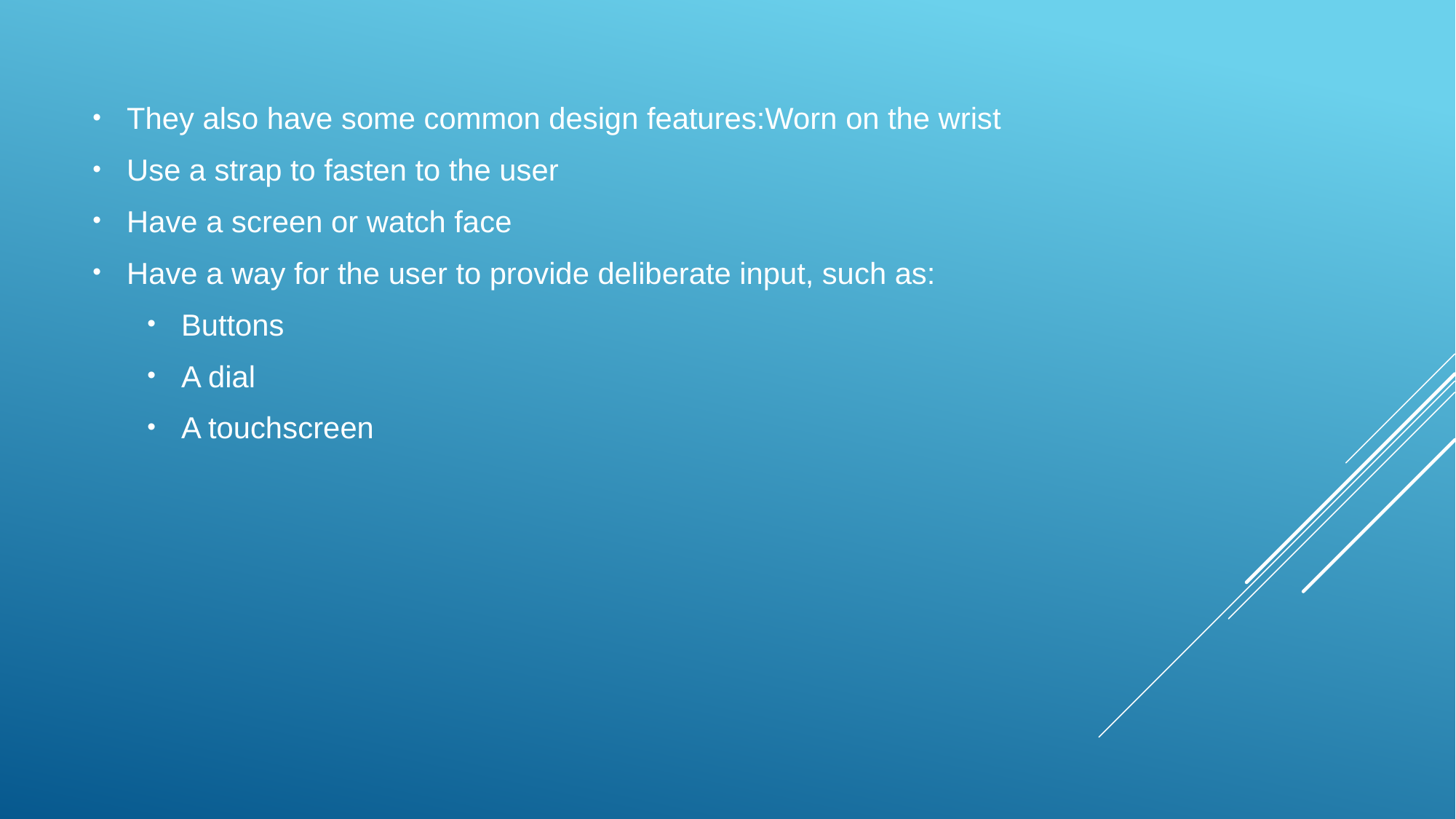

They also have some common design features:Worn on the wrist
Use a strap to fasten to the user
Have a screen or watch face
Have a way for the user to provide deliberate input, such as:
Buttons
A dial
A touchscreen